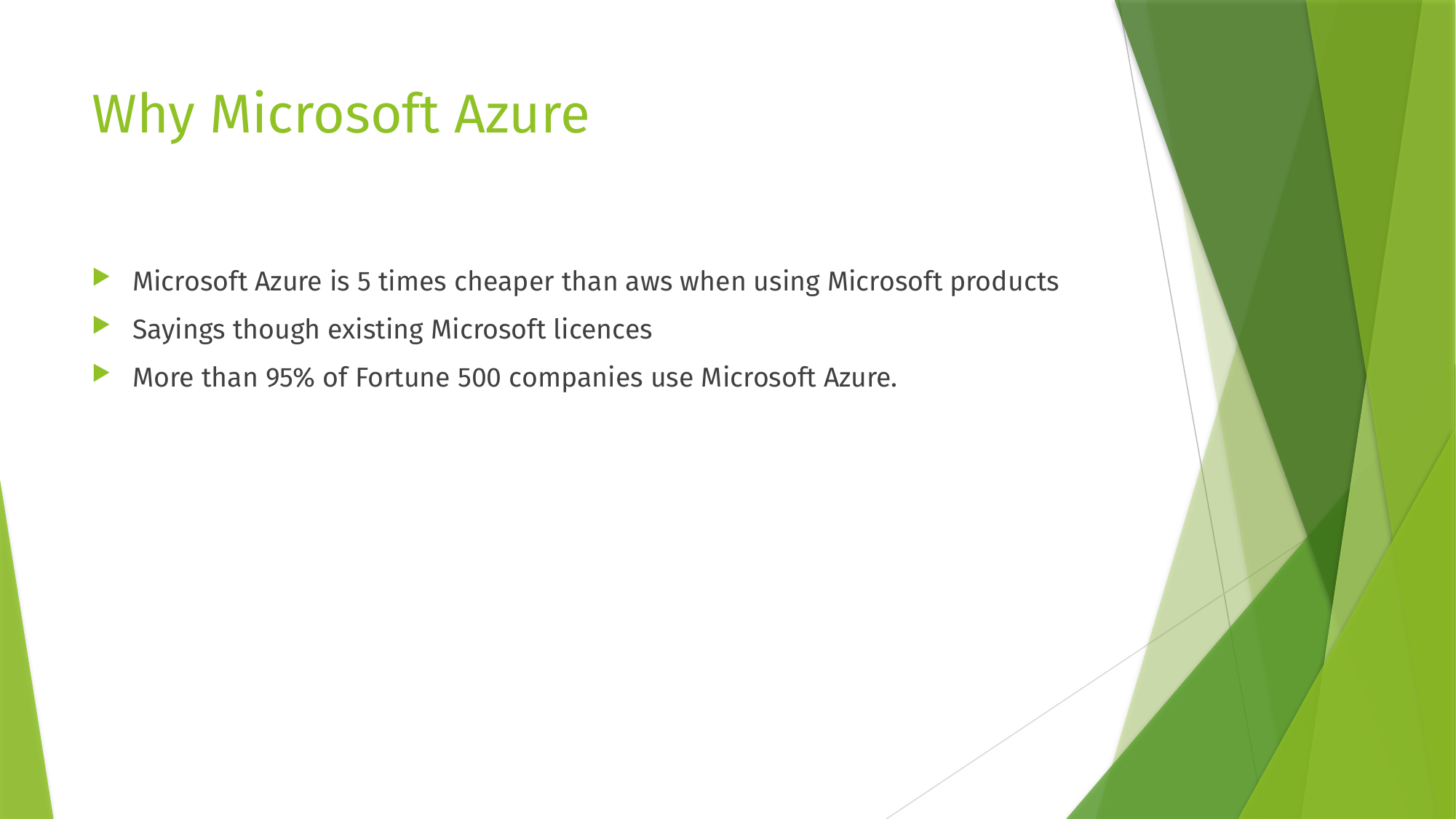

# Why Microsoft Azure
Microsoft Azure is 5 times cheaper than aws when using Microsoft products
Sayings though existing Microsoft licences
More than 95% of Fortune 500 companies use Microsoft Azure.